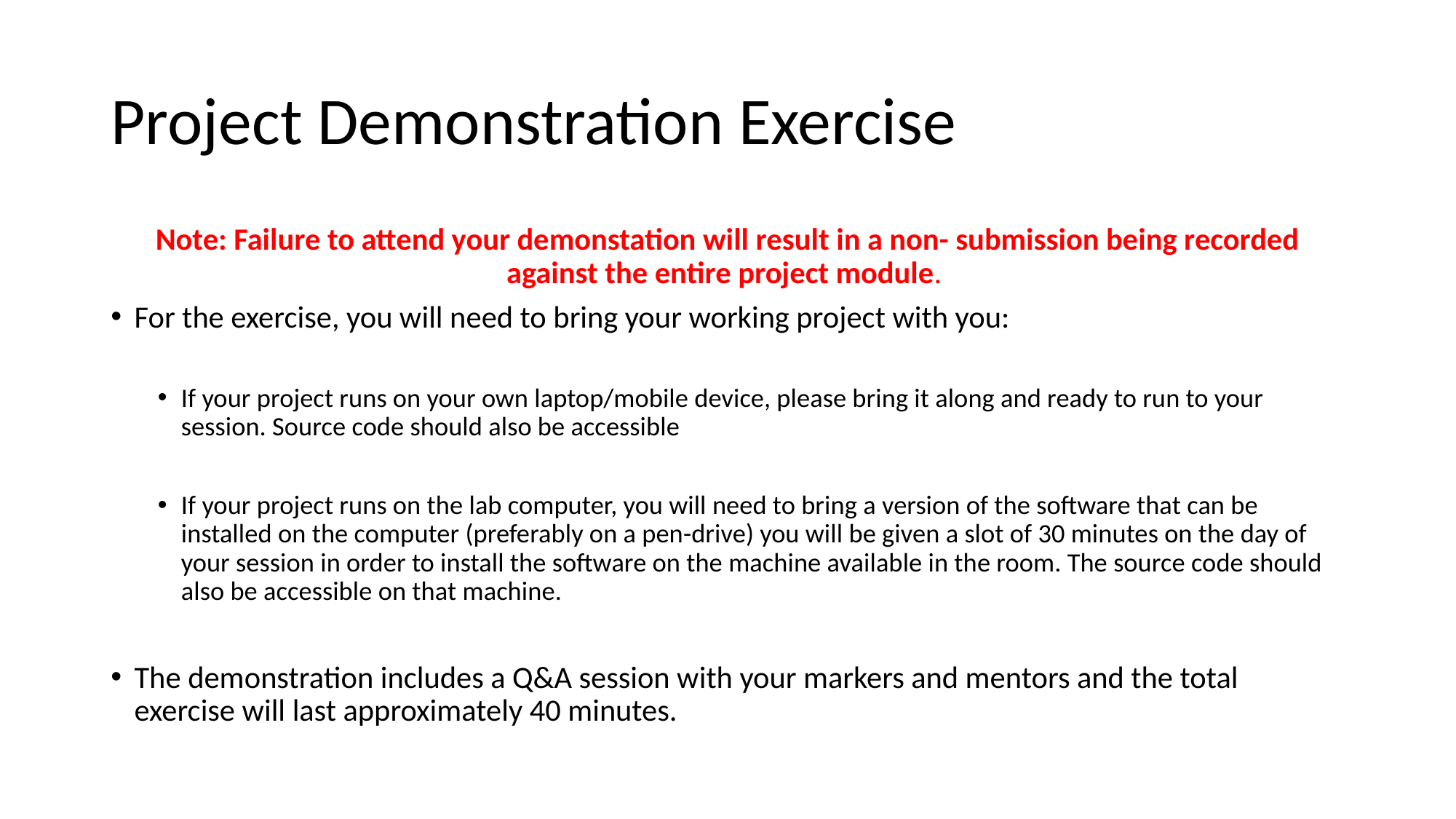

# Project Demonstration Exercise
Note: Failure to attend your demonstation will result in a non- submission being recorded against the entire project module.
For the exercise, you will need to bring your working project with you:

If your project runs on your own laptop/mobile device, please bring it along and ready to run to your session. Source code should also be accessible

If your project runs on the lab computer, you will need to bring a version of the software that can be installed on the computer (preferably on a pen-drive) you will be given a slot of 30 minutes on the day of your session in order to install the software on the machine available in the room. The source code should also be accessible on that machine.

The demonstration includes a Q&A session with your markers and mentors and the total exercise will last approximately 40 minutes.